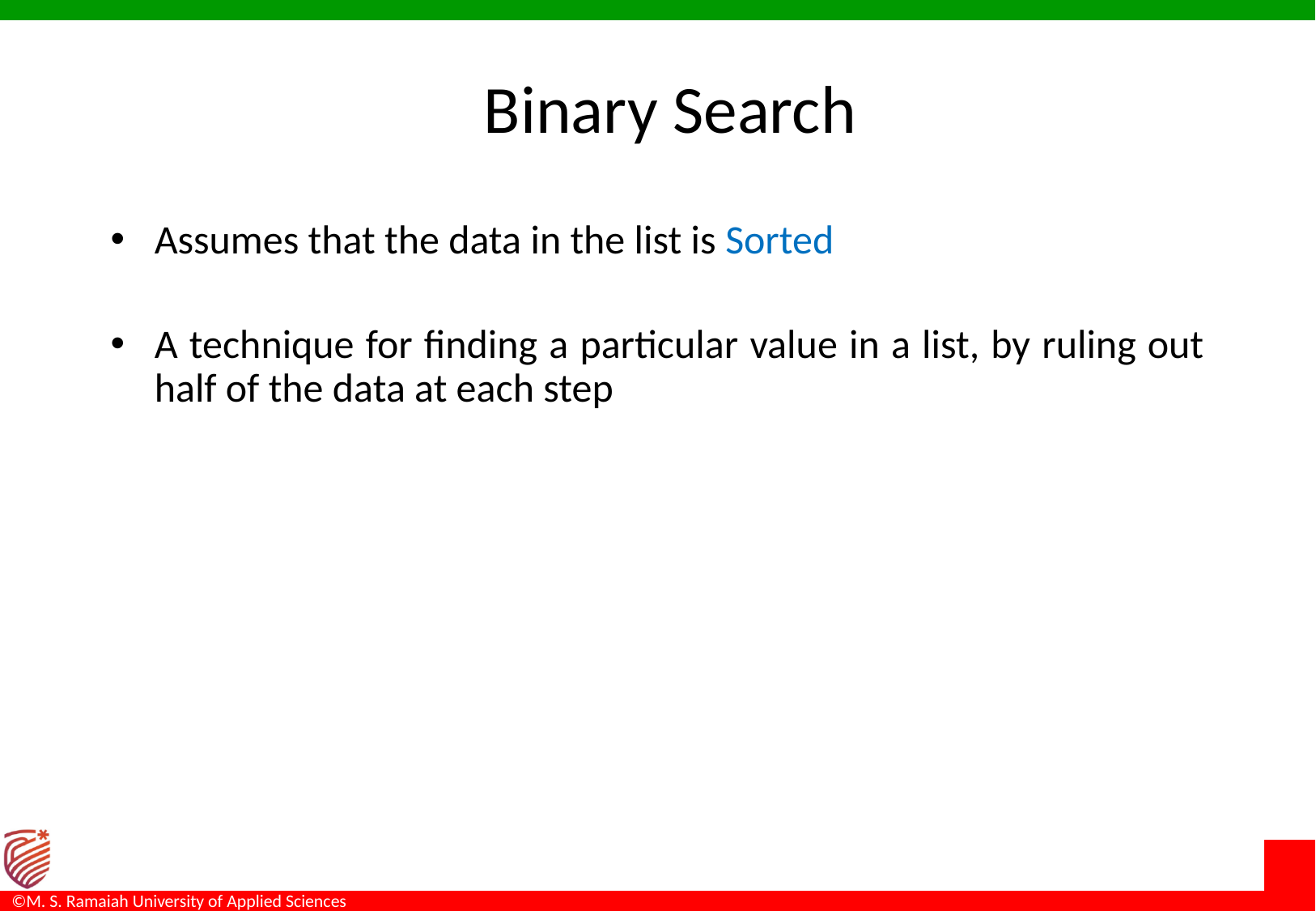

Binary Search
Assumes that the data in the list is Sorted

A technique for finding a particular value in a list, by ruling out half of the data at each step